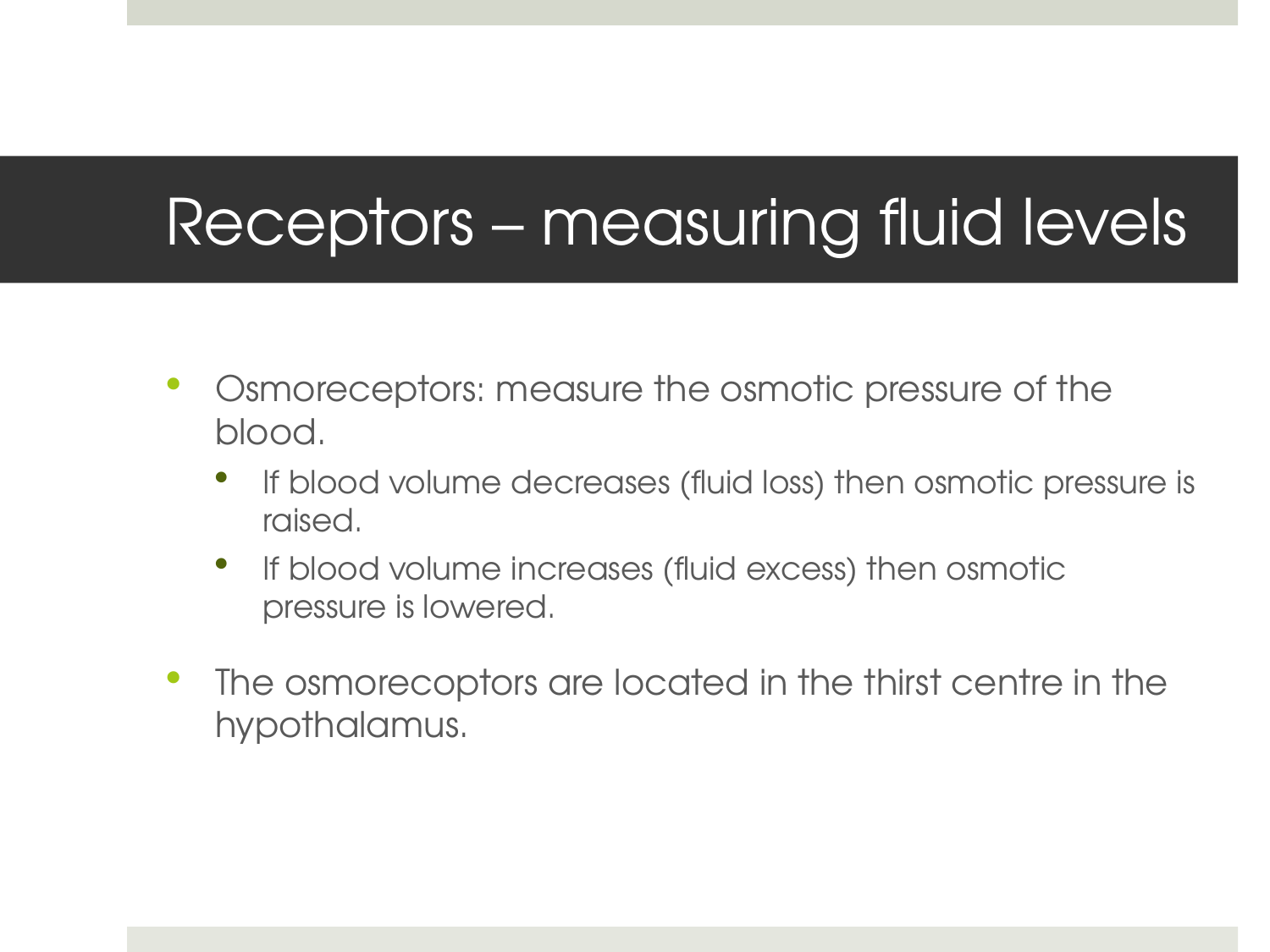

# Receptors – measuring fluid levels
Osmoreceptors: measure the osmotic pressure of the blood.
If blood volume decreases (fluid loss) then osmotic pressure is raised.
If blood volume increases (fluid excess) then osmotic pressure is lowered.
The osmorecoptors are located in the thirst centre in the hypothalamus.